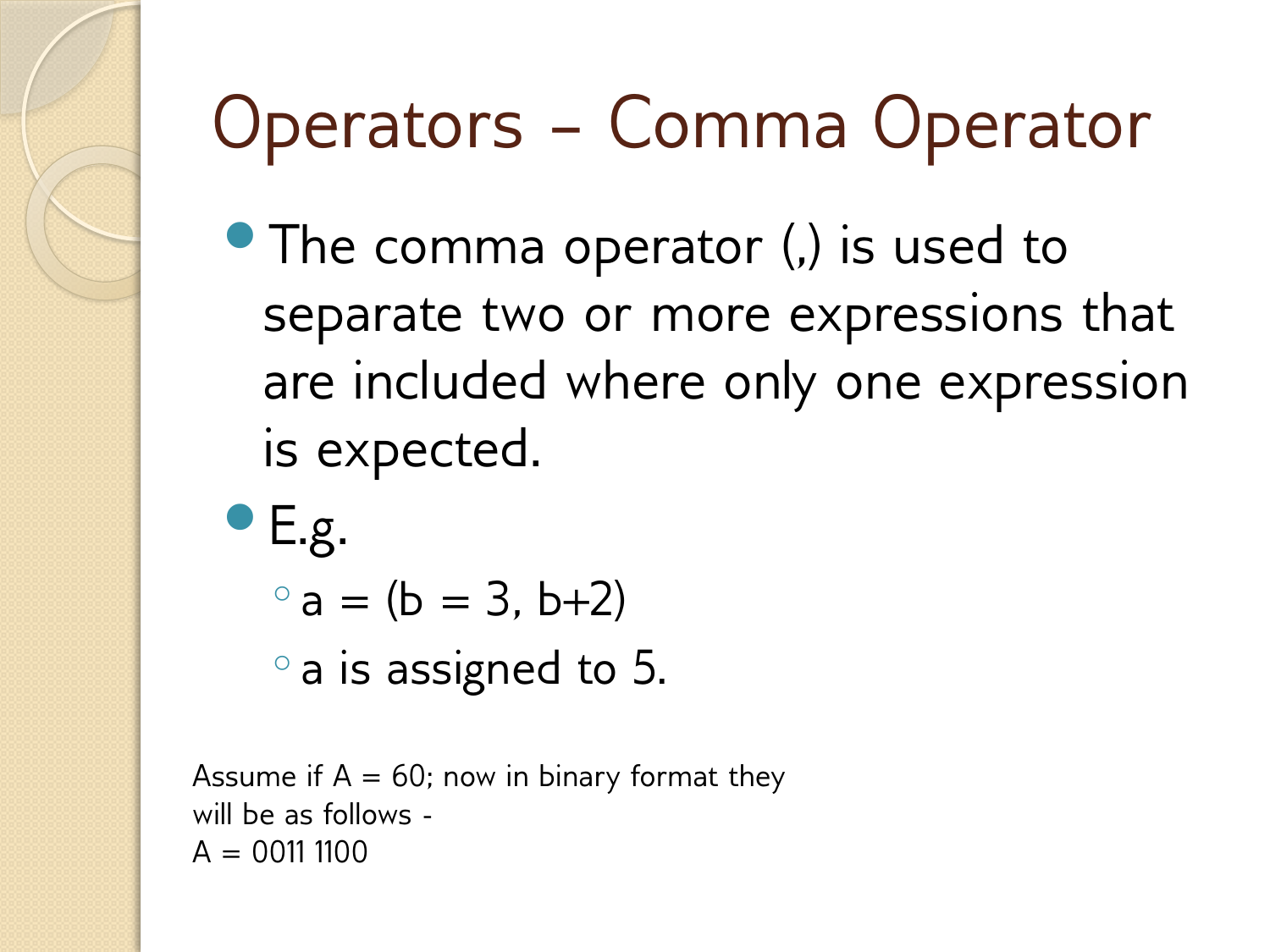

# Operators – Comma Operator
The comma operator (,) is used to separate two or more expressions that are included where only one expression is expected.
E.g.
a = (b = 3, b+2)
a is assigned to 5.
Assume if A = 60; now in binary format they will be as follows −
A = 0011 1100